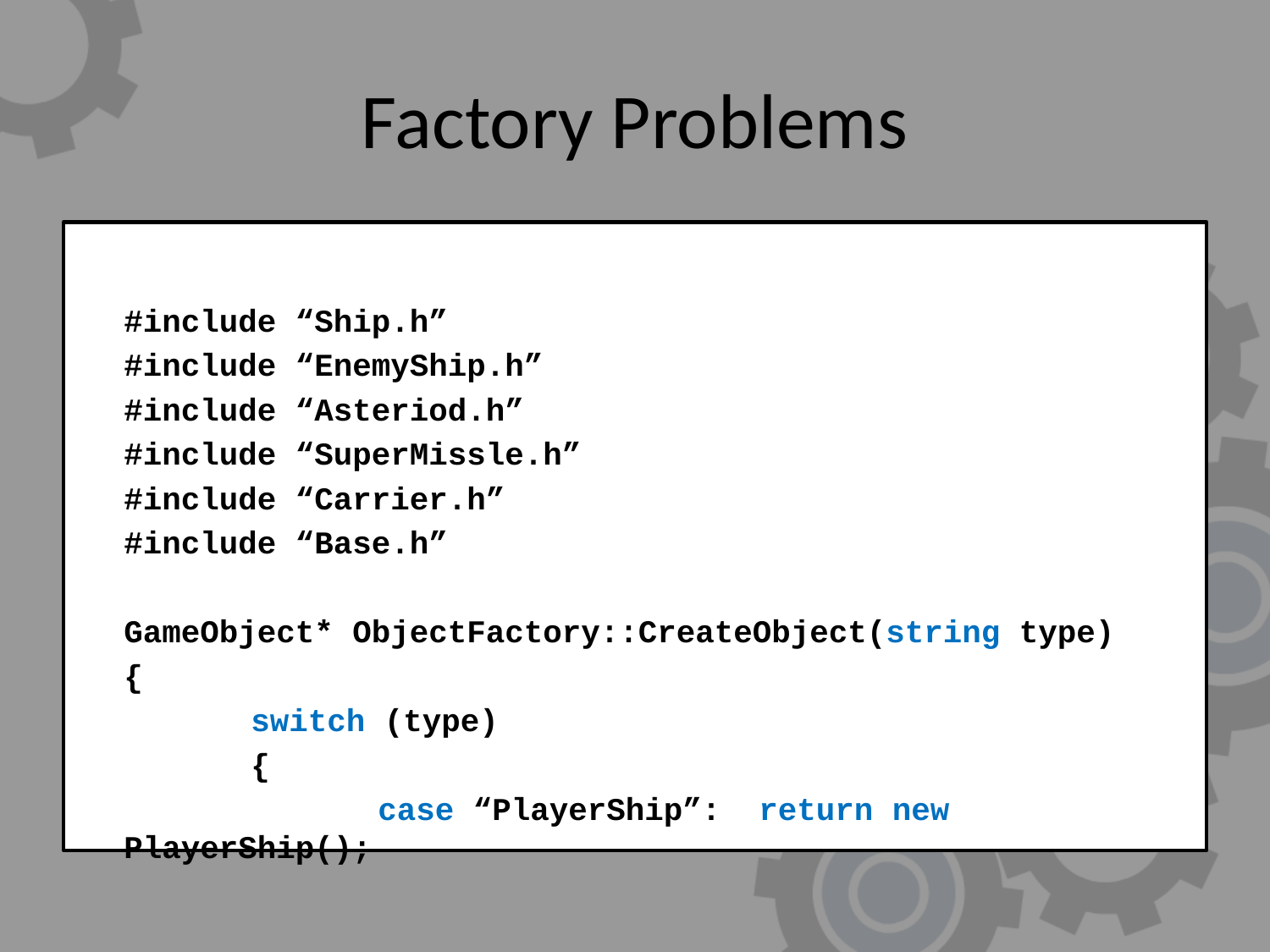

# Factory Problems

	#include “Ship.h”
	#include “EnemyShip.h”
	#include “Asteriod.h”
	#include “SuperMissle.h”
	#include “Carrier.h”
	#include “Base.h”

	GameObject* ObjectFactory::CreateObject(string type)
	{
		switch (type)
		{
			case “PlayerShip”:	return new PlayerShip();